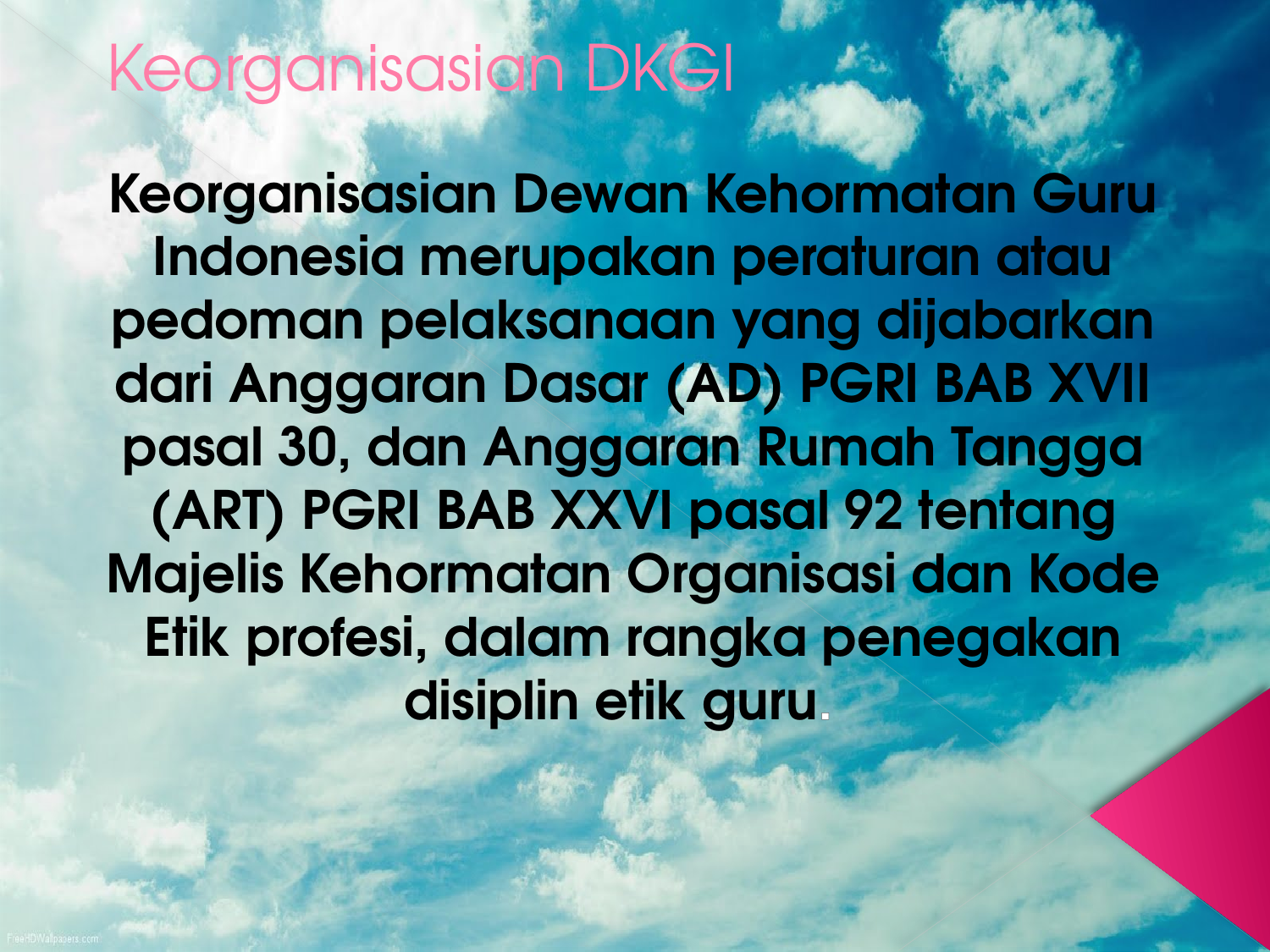

# Keorganisasian DKGI
Keorganisasian Dewan Kehormatan Guru Indonesia merupakan peraturan atau pedoman pelaksanaan yang dijabarkan dari Anggaran Dasar (AD) PGRI BAB XVII pasal 30, dan Anggaran Rumah Tangga (ART) PGRI BAB XXVI pasal 92 tentang Majelis Kehormatan Organisasi dan Kode Etik profesi, dalam rangka penegakan disiplin etik guru.